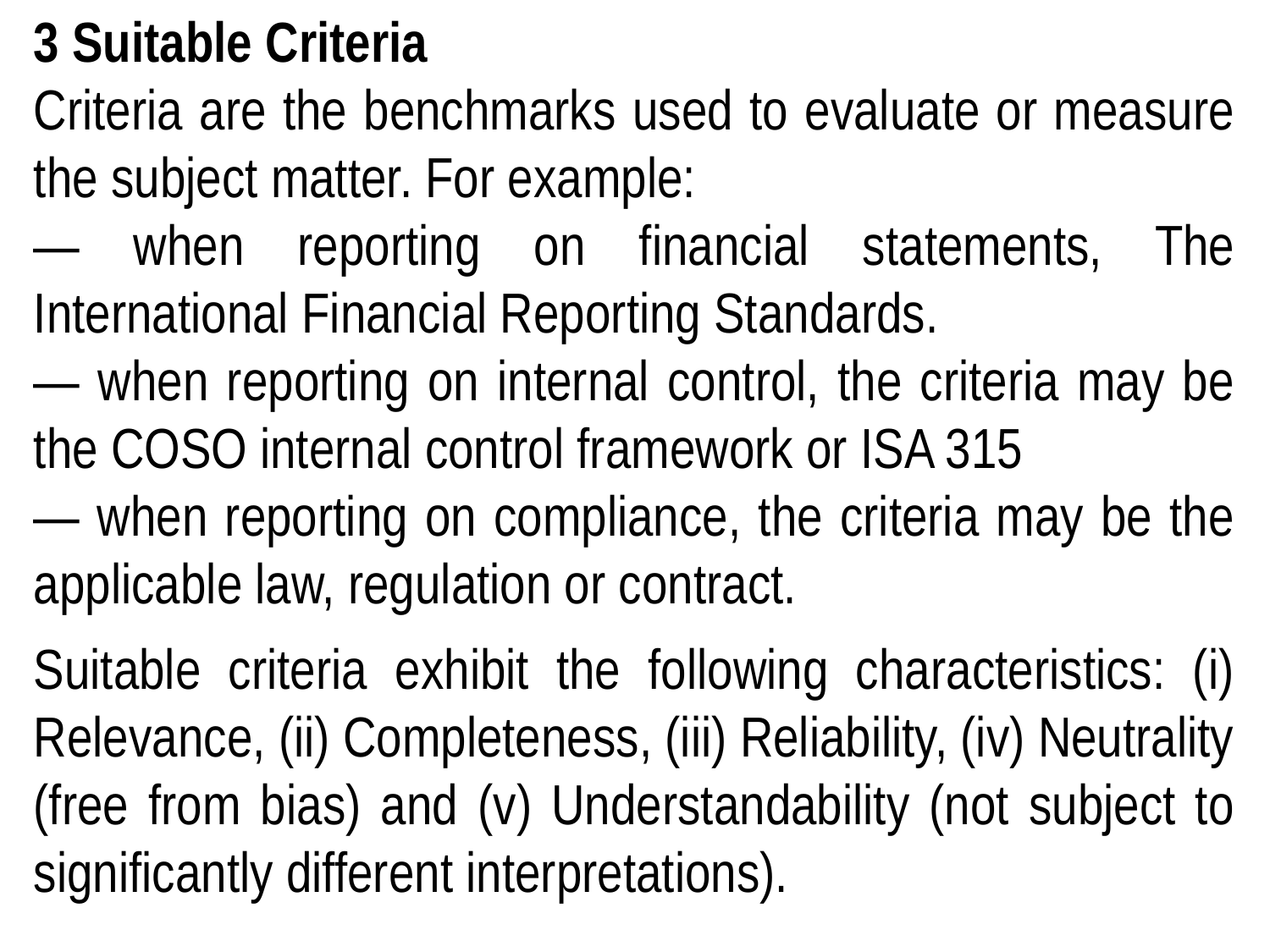

3 Suitable Criteria
Criteria are the benchmarks used to evaluate or measure the subject matter. For example:
― when reporting on financial statements, The International Financial Reporting Standards.
― when reporting on internal control, the criteria may be the COSO internal control framework or ISA 315
― when reporting on compliance, the criteria may be the applicable law, regulation or contract.
Suitable criteria exhibit the following characteristics: (i) Relevance, (ii) Completeness, (iii) Reliability, (iv) Neutrality (free from bias) and (v) Understandability (not subject to significantly different interpretations).
.